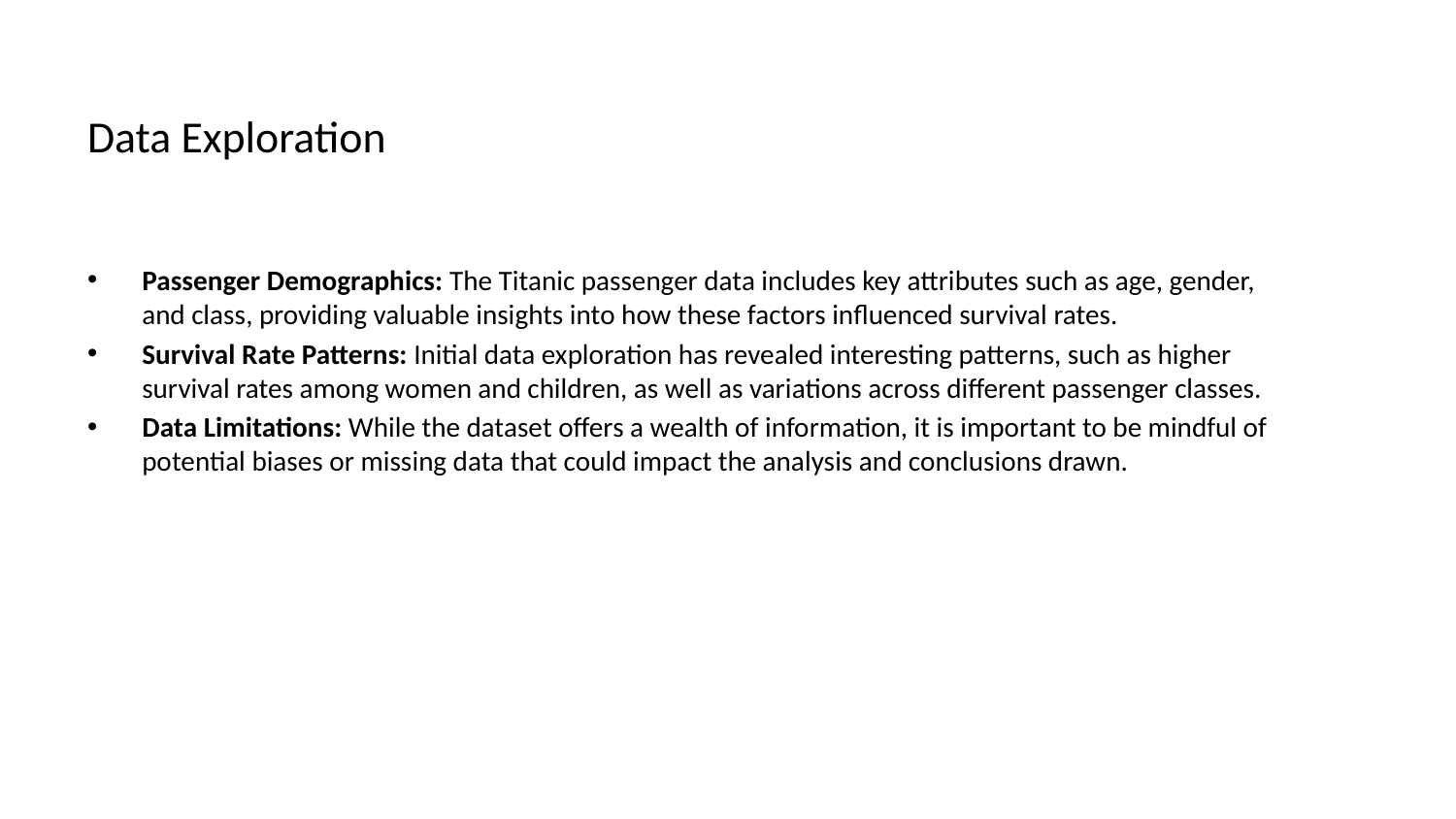

# Data Exploration
Passenger Demographics: The Titanic passenger data includes key attributes such as age, gender, and class, providing valuable insights into how these factors influenced survival rates.
Survival Rate Patterns: Initial data exploration has revealed interesting patterns, such as higher survival rates among women and children, as well as variations across different passenger classes.
Data Limitations: While the dataset offers a wealth of information, it is important to be mindful of potential biases or missing data that could impact the analysis and conclusions drawn.